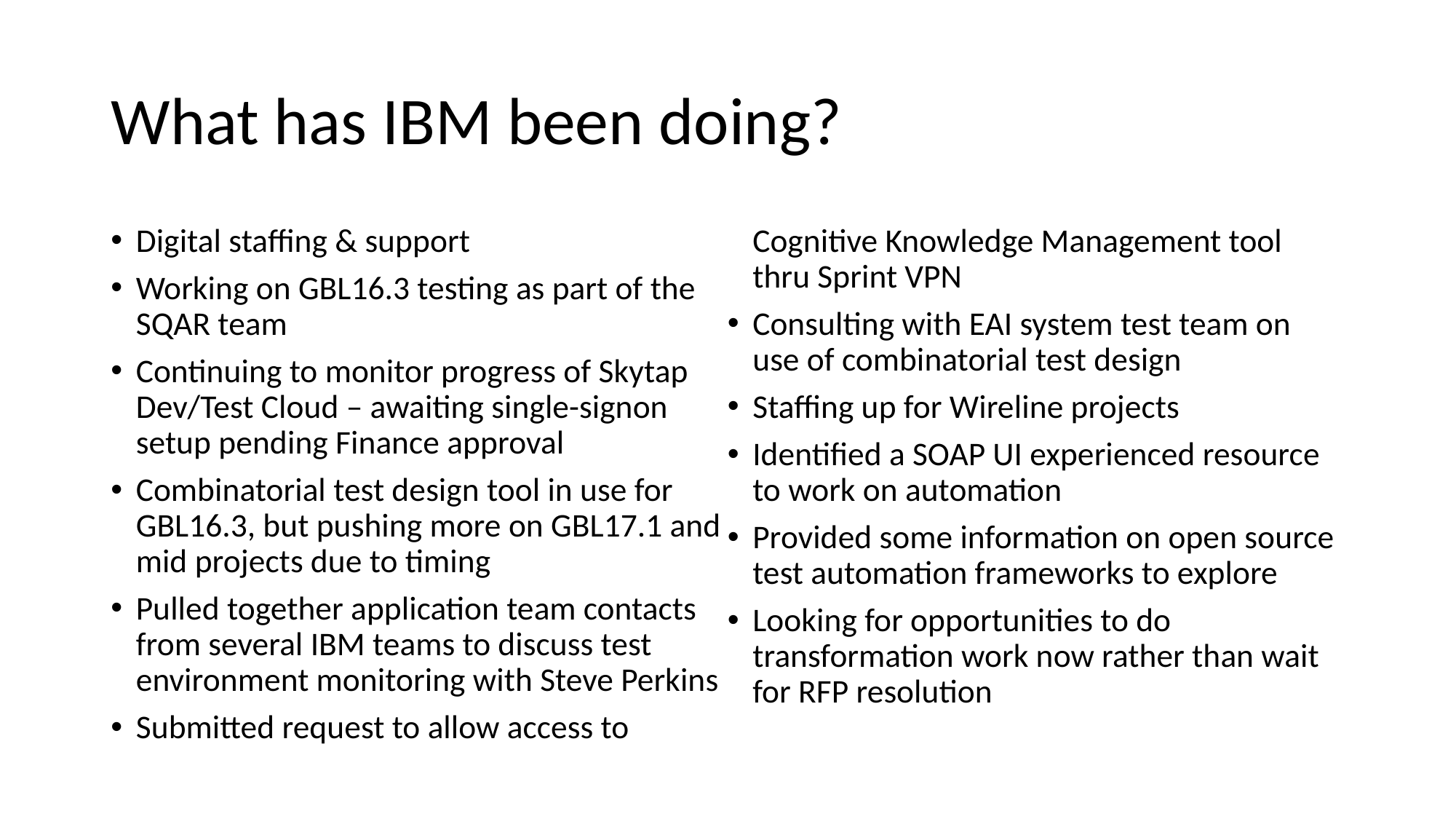

# What has IBM been doing?
Digital staffing & support
Working on GBL16.3 testing as part of the SQAR team
Continuing to monitor progress of Skytap Dev/Test Cloud – awaiting single-signon setup pending Finance approval
Combinatorial test design tool in use for GBL16.3, but pushing more on GBL17.1 and mid projects due to timing
Pulled together application team contacts from several IBM teams to discuss test environment monitoring with Steve Perkins
Submitted request to allow access to Cognitive Knowledge Management tool thru Sprint VPN
Consulting with EAI system test team on use of combinatorial test design
Staffing up for Wireline projects
Identified a SOAP UI experienced resource to work on automation
Provided some information on open source test automation frameworks to explore
Looking for opportunities to do transformation work now rather than wait for RFP resolution